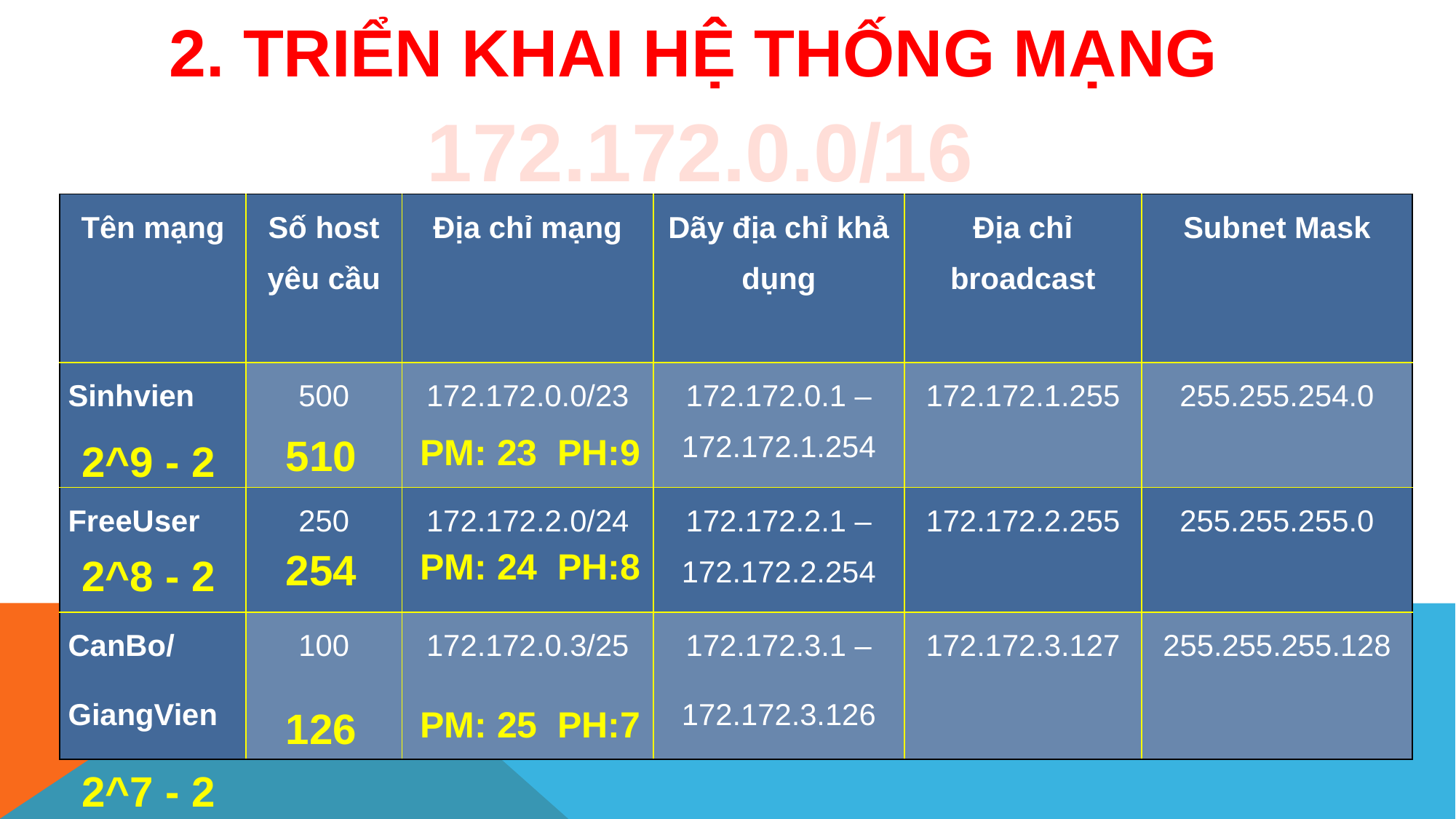

2. TRIỂN KHAI HỆ THỐNG MẠNG
172.172.0.0/16
| Tên mạng | Số host yêu cầu | Địa chỉ mạng | Dãy địa chỉ khả dụng | Địa chỉ broadcast | Subnet Mask |
| --- | --- | --- | --- | --- | --- |
| Sinhvien | 500 | 172.172.0.0/23 | 172.172.0.1 – 172.172.1.254 | 172.172.1.255 | 255.255.254.0 |
| FreeUser | 250 | 172.172.2.0/24 | 172.172.2.1 – 172.172.2.254 | 172.172.2.255 | 255.255.255.0 |
| CanBo/ GiangVien | 100 | 172.172.0.3/25 | 172.172.3.1 – 172.172.3.126 | 172.172.3.127 | 255.255.255.128 |
510
PM: 23  PH:9
2^9 - 2
254
PM: 24  PH:8
2^8 - 2
126
PM: 25  PH:7
2^7 - 2